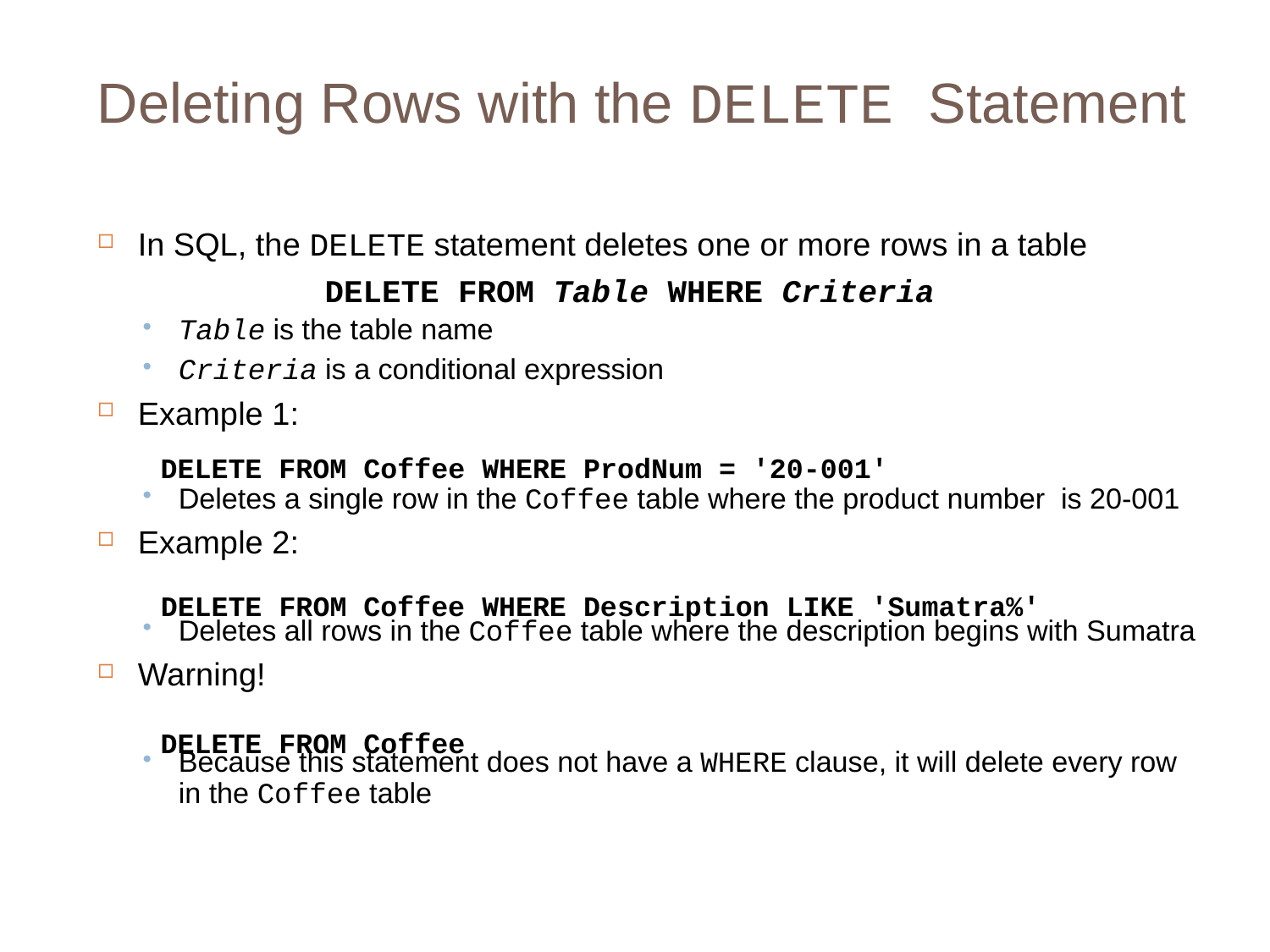

Deleting Rows with the DELETE Statement
In SQL, the DELETE statement deletes one or more rows in a table

Table is the table name
Criteria is a conditional expression
Example 1:

Deletes a single row in the Coffee table where the product number  is 20-001
Example 2:

Deletes all rows in the Coffee table where the description begins with Sumatra
Warning!

Because this statement does not have a WHERE clause, it will delete every row in the Coffee table

DELETE FROM Table WHERE Criteria
DELETE FROM Coffee WHERE ProdNum = '20-001'
DELETE FROM Coffee WHERE Description LIKE 'Sumatra%'
DELETE FROM Coffee